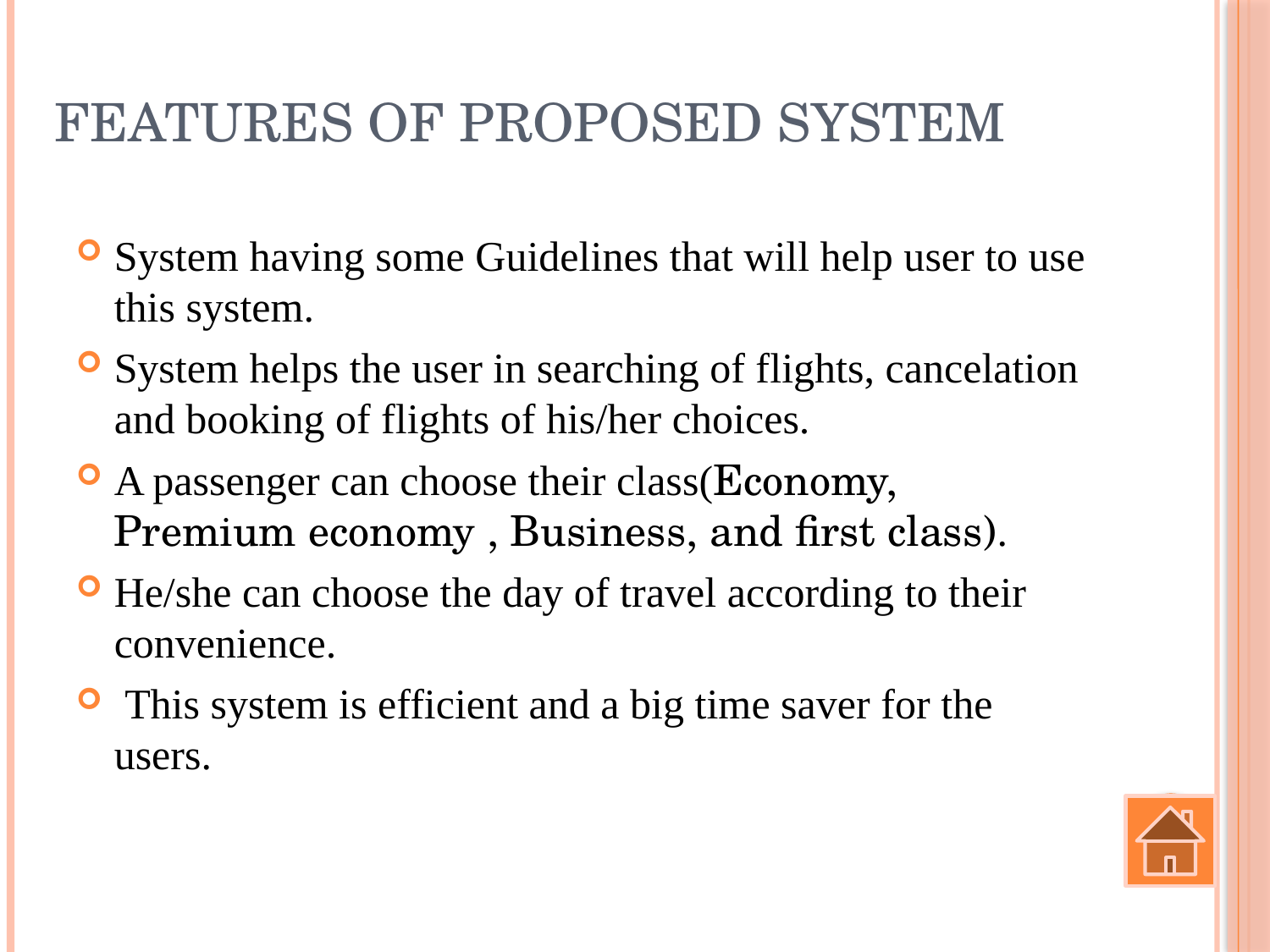

# Features of Proposed System
System having some Guidelines that will help user to use this system.
System helps the user in searching of flights, cancelation and booking of flights of his/her choices.
A passenger can choose their class(Economy, Premium economy , Business, and first class).
He/she can choose the day of travel according to their convenience.
 This system is efficient and a big time saver for the users.